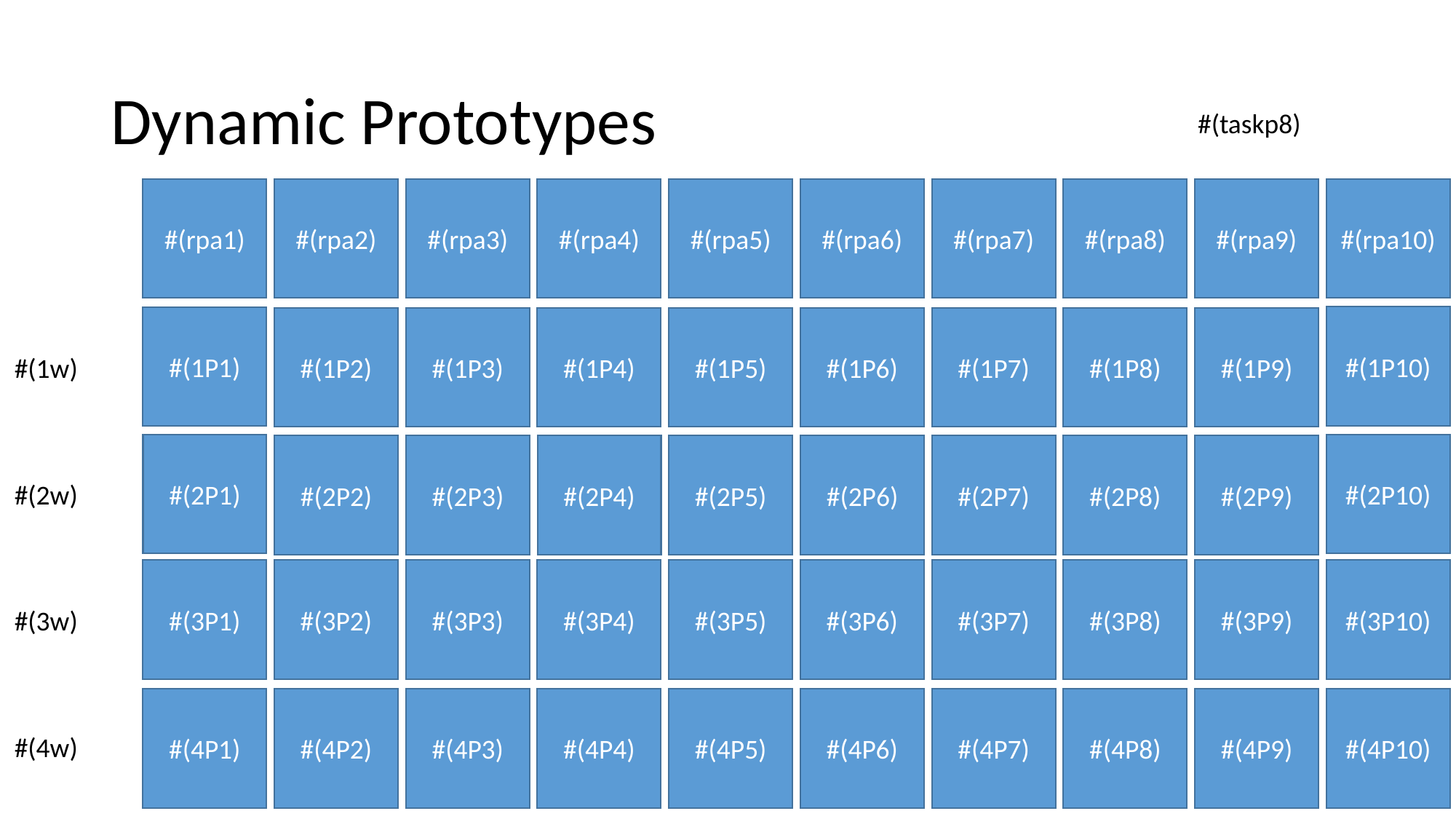

# Dynamic Prototypes
#(taskp8)
#(rpa1)
#(rpa2)
#(rpa3)
#(rpa4)
#(rpa5)
#(rpa6)
#(rpa7)
#(rpa8)
#(rpa9)
#(rpa10)
#(1P10)
#(1P1)
#(1P2)
#(1P3)
#(1P4)
#(1P5)
#(1P6)
#(1P7)
#(1P8)
#(1P9)
#(1w)
#(2P1)
#(2P10)
#(2P2)
#(2P3)
#(2P4)
#(2P5)
#(2P6)
#(2P7)
#(2P8)
#(2P9)
#(2w)
#(3P1)
#(3P2)
#(3P3)
#(3P4)
#(3P5)
#(3P6)
#(3P7)
#(3P8)
#(3P9)
#(3P10)
#(3w)
#(4P1)
#(4P2)
#(4P3)
#(4P4)
#(4P5)
#(4P6)
#(4P7)
#(4P8)
#(4P9)
#(4P10)
#(4w)